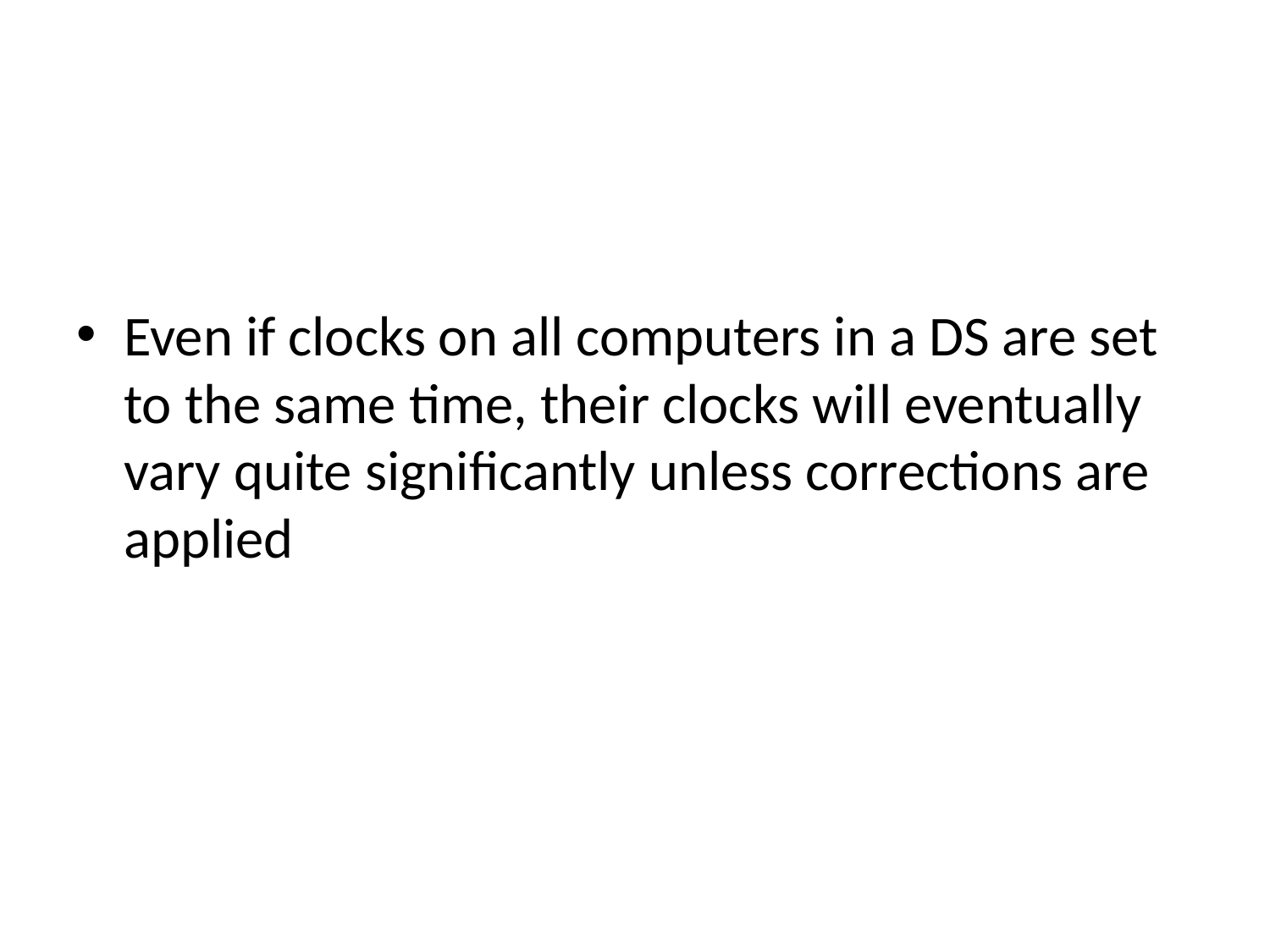

#

Even if clocks on all computers in a DS are set to the same time, their clocks will eventually vary quite significantly unless corrections are applied